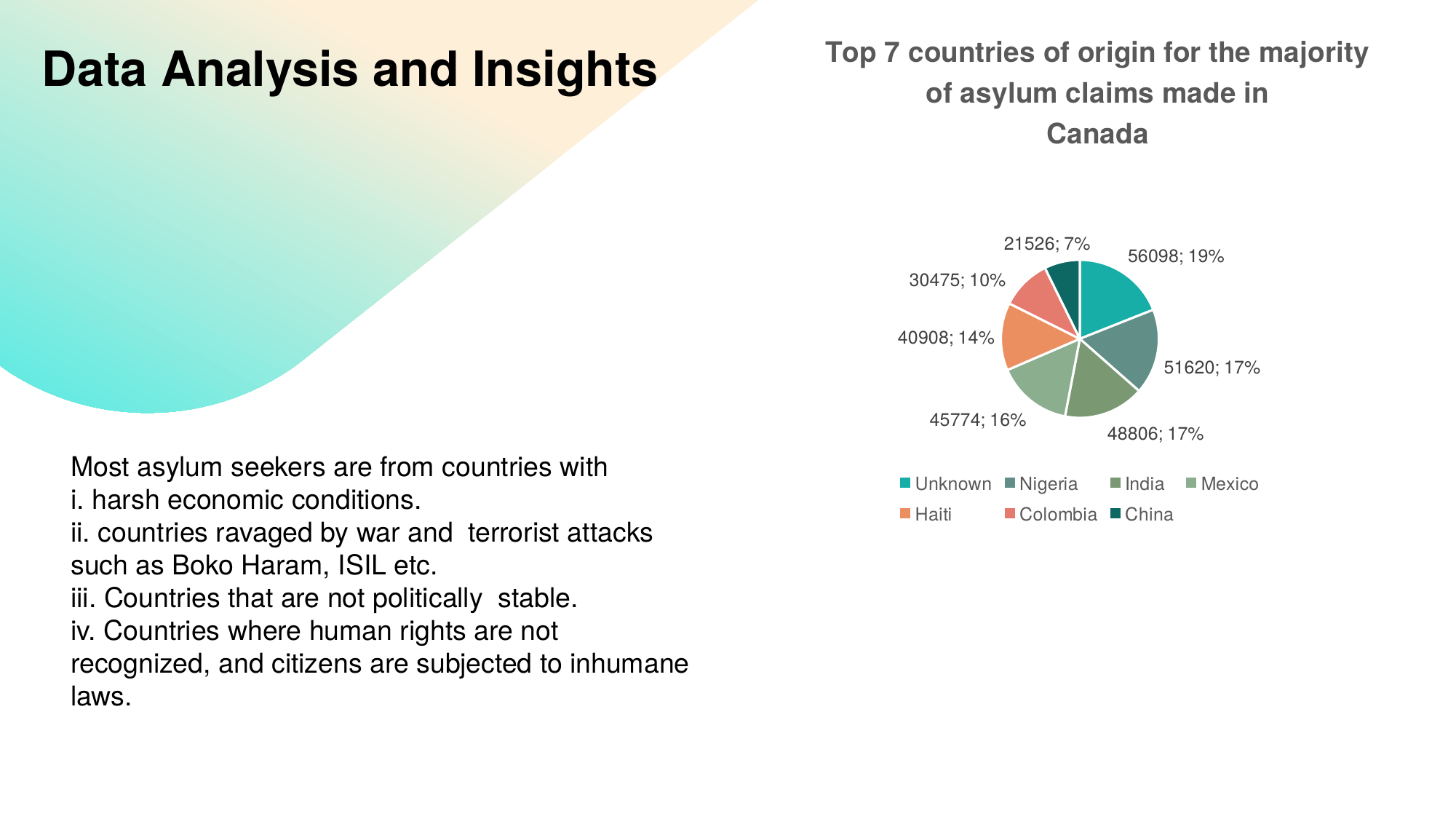

### Chart: Top 7 countries of origin for the majority of asylum claims made in
Canada

| Category | Sales |
|---|---|
| Unknown | 56098.0 |
| Nigeria | 51620.0 |
| India | 48806.0 |
| Mexico | 45774.0 |
| Haiti | 40908.0 |
| Colombia | 30475.0 |
| China | 21526.0 |
# Data Analysis and Insights
Most asylum seekers are from countries with
i. harsh economic conditions.
ii. countries ravaged by war and  terrorist attacks such as Boko Haram, ISIL etc.
iii. Countries that are not politically  stable.
iv. Countries where human rights are not recognized, and citizens are subjected to inhumane laws.